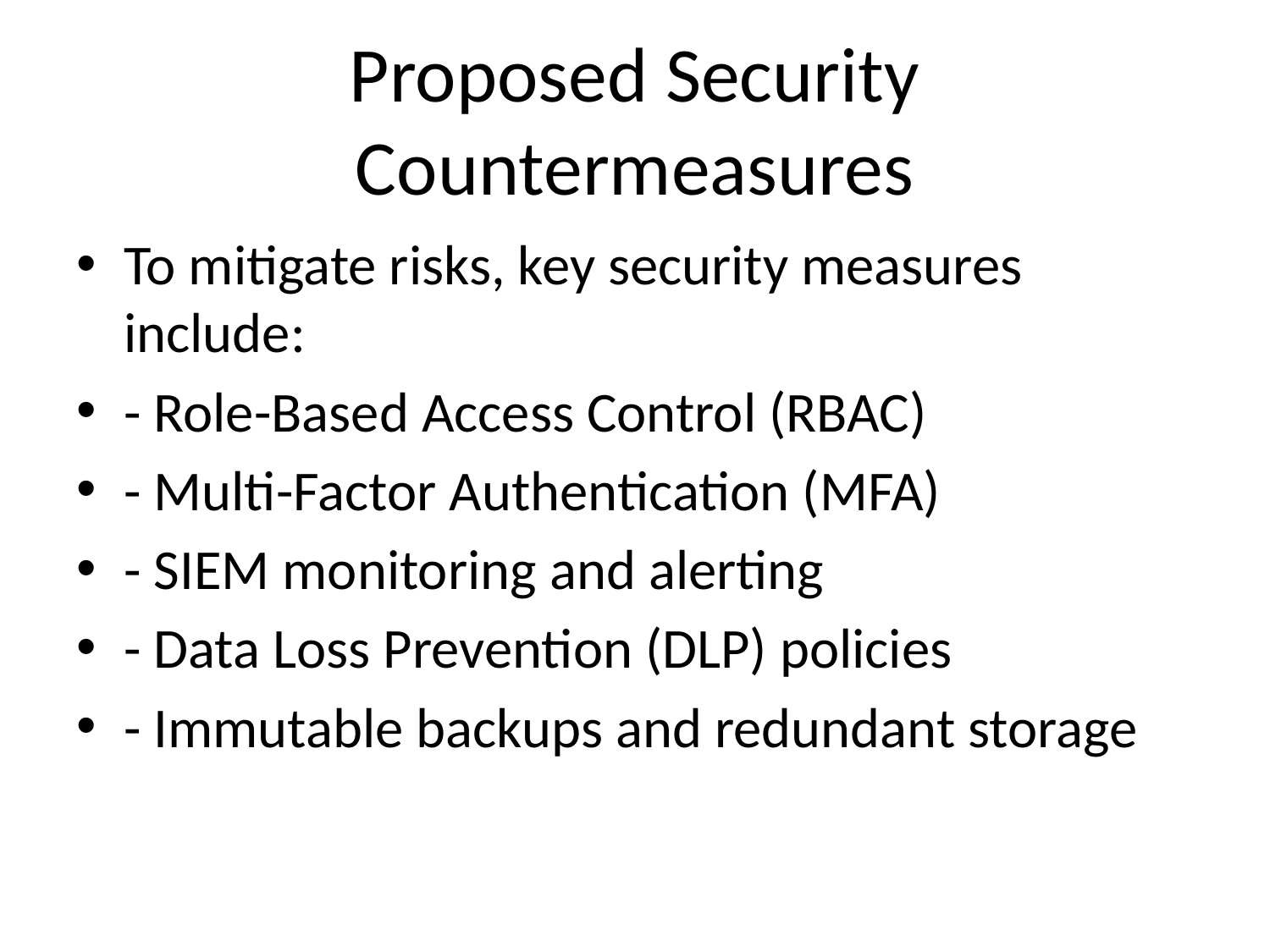

# Proposed Security Countermeasures
To mitigate risks, key security measures include:
- Role-Based Access Control (RBAC)
- Multi-Factor Authentication (MFA)
- SIEM monitoring and alerting
- Data Loss Prevention (DLP) policies
- Immutable backups and redundant storage